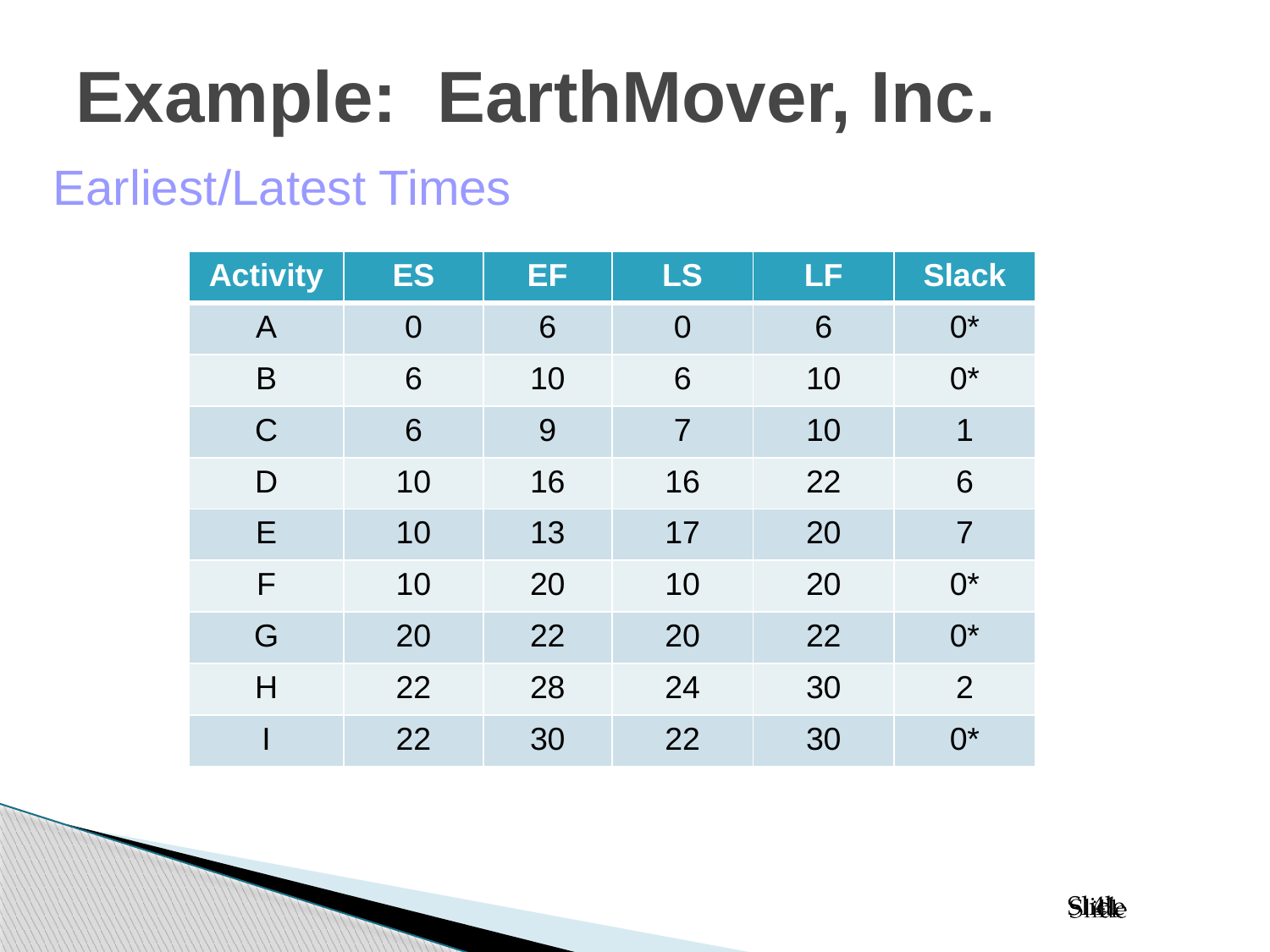

# Example:  EarthMover, Inc.
Earliest/Latest Times
| Activity | ES | EF | LS | LF | Slack |
| --- | --- | --- | --- | --- | --- |
| A | 0 | 6 | 0 | 6 | 0\* |
| B | 6 | 10 | 6 | 10 | 0\* |
| C | 6 | 9 | 7 | 10 | 1 |
| D | 10 | 16 | 16 | 22 | 6 |
| E | 10 | 13 | 17 | 20 | 7 |
| F | 10 | 20 | 10 | 20 | 0\* |
| G | 20 | 22 | 20 | 22 | 0\* |
| H | 22 | 28 | 24 | 30 | 2 |
| I | 22 | 30 | 22 | 30 | 0\* |